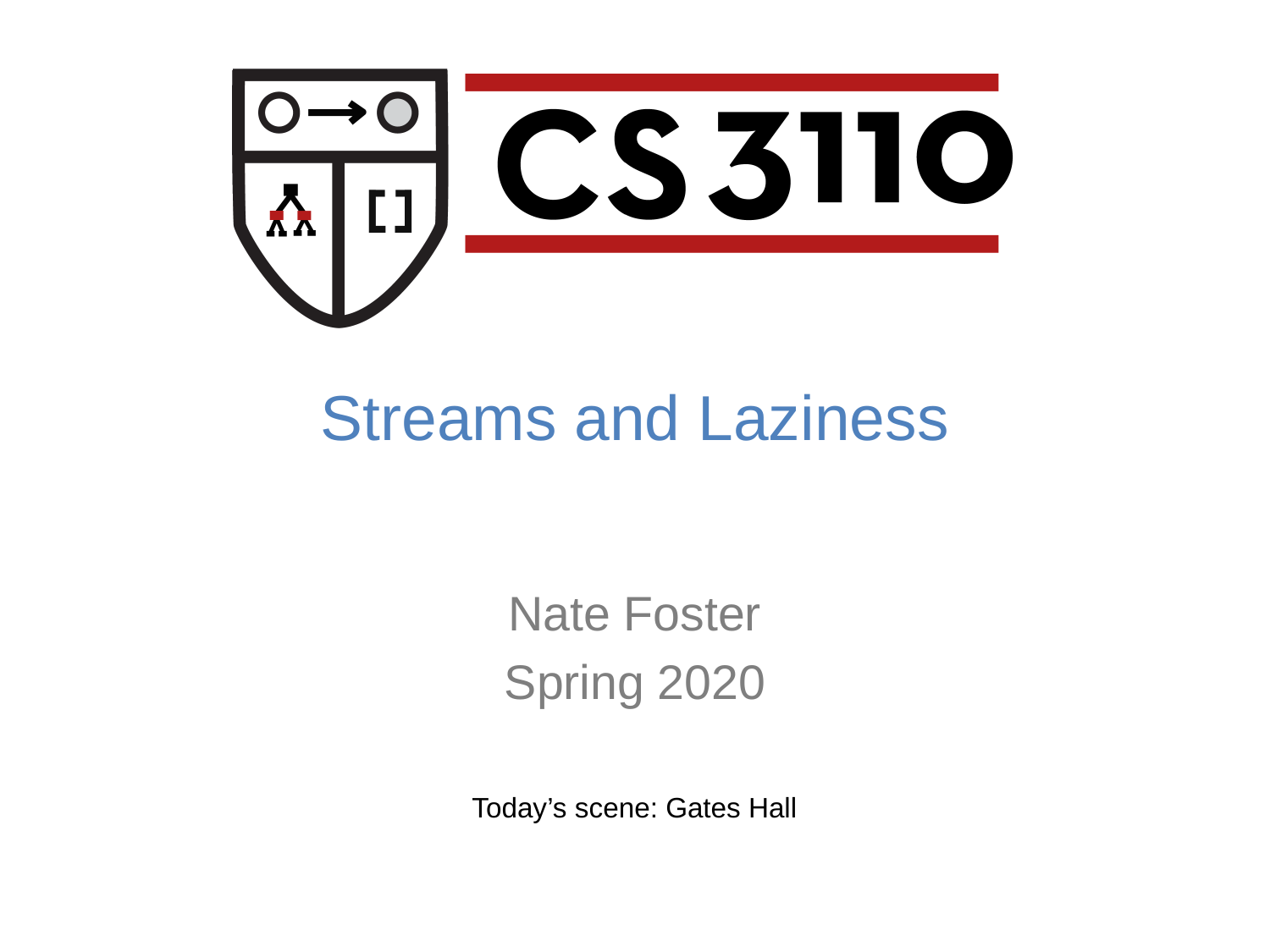

Streams and Laziness
Nate Foster
Spring 2020
Today’s scene: Gates Hall